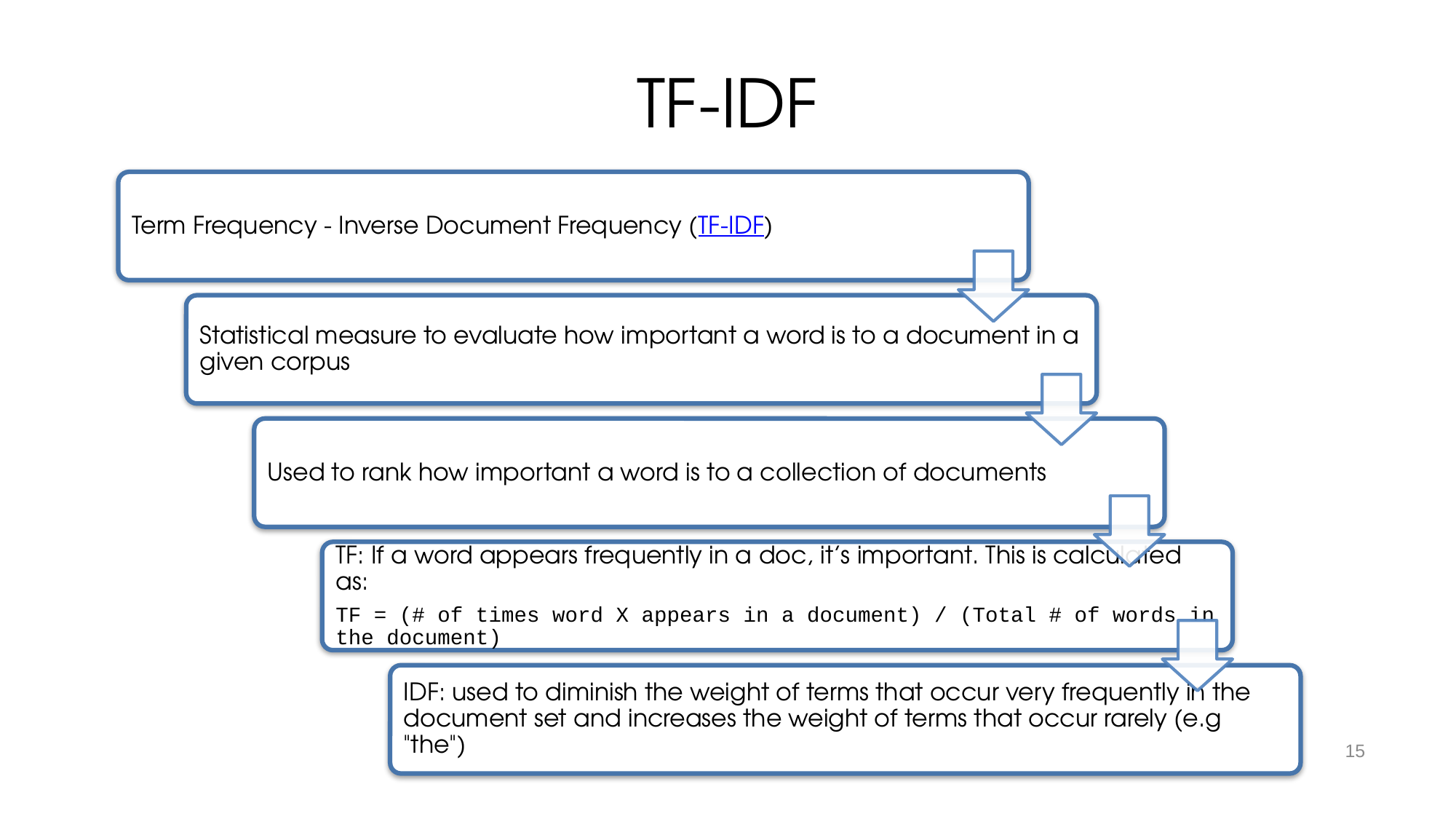

# TF-IDF
Term Frequency - Inverse Document Frequency (TF-IDF)
Statistical measure to evaluate how important a word is to a document in a given corpus
Used to rank how important a word is to a collection of documents
TF: If a word appears frequently in a doc, it’s important. This is calculated as:
TF = (# of times word X appears in a document) / (Total # of words in the document)
IDF: used to diminish the weight of terms that occur very frequently in the document set and increases the weight of terms that occur rarely (e.g "the")

15